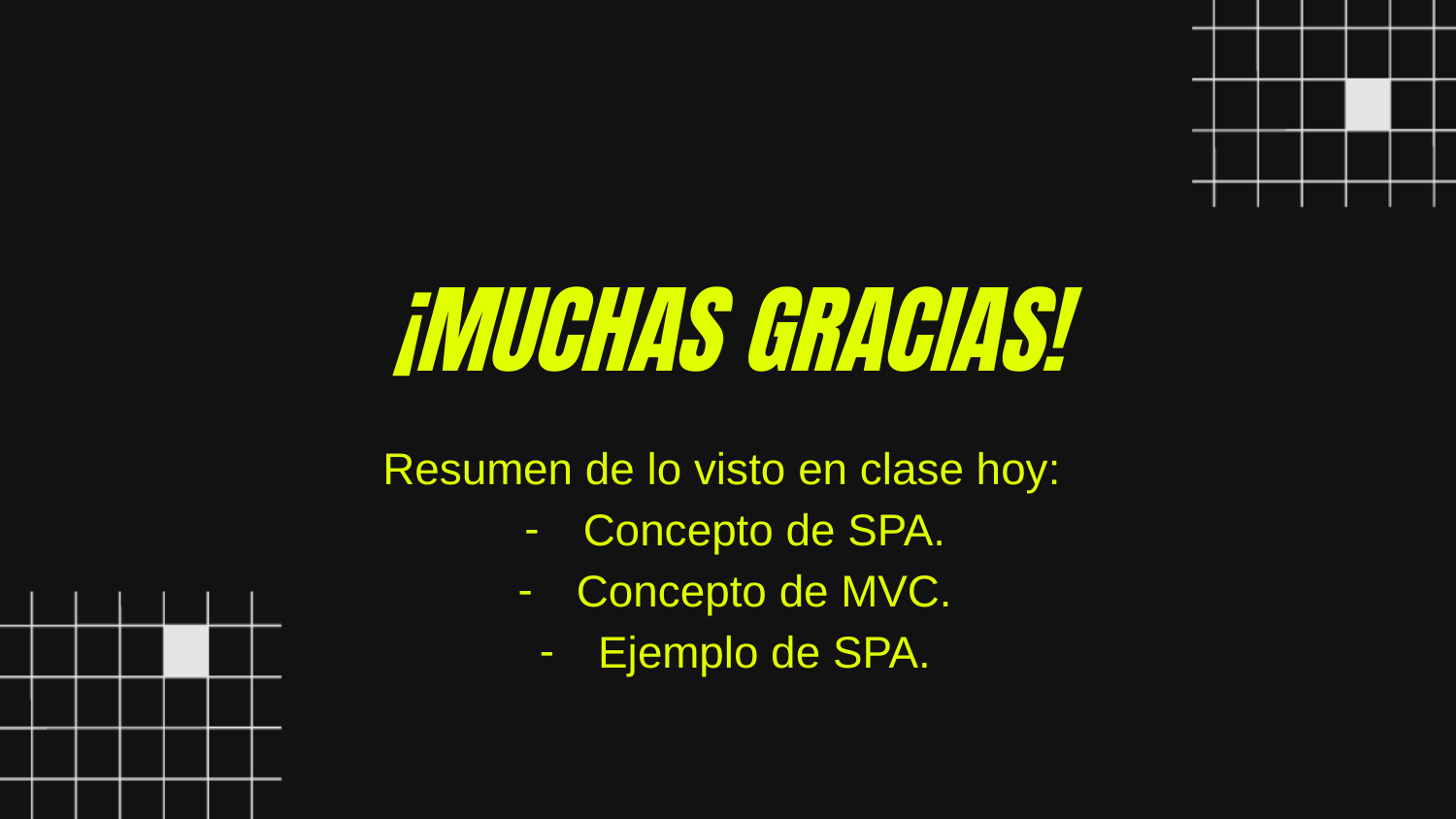

¡MUCHAS GRACIAS!
Resumen de lo visto en clase hoy:
Concepto de SPA.
Concepto de MVC.
Ejemplo de SPA.